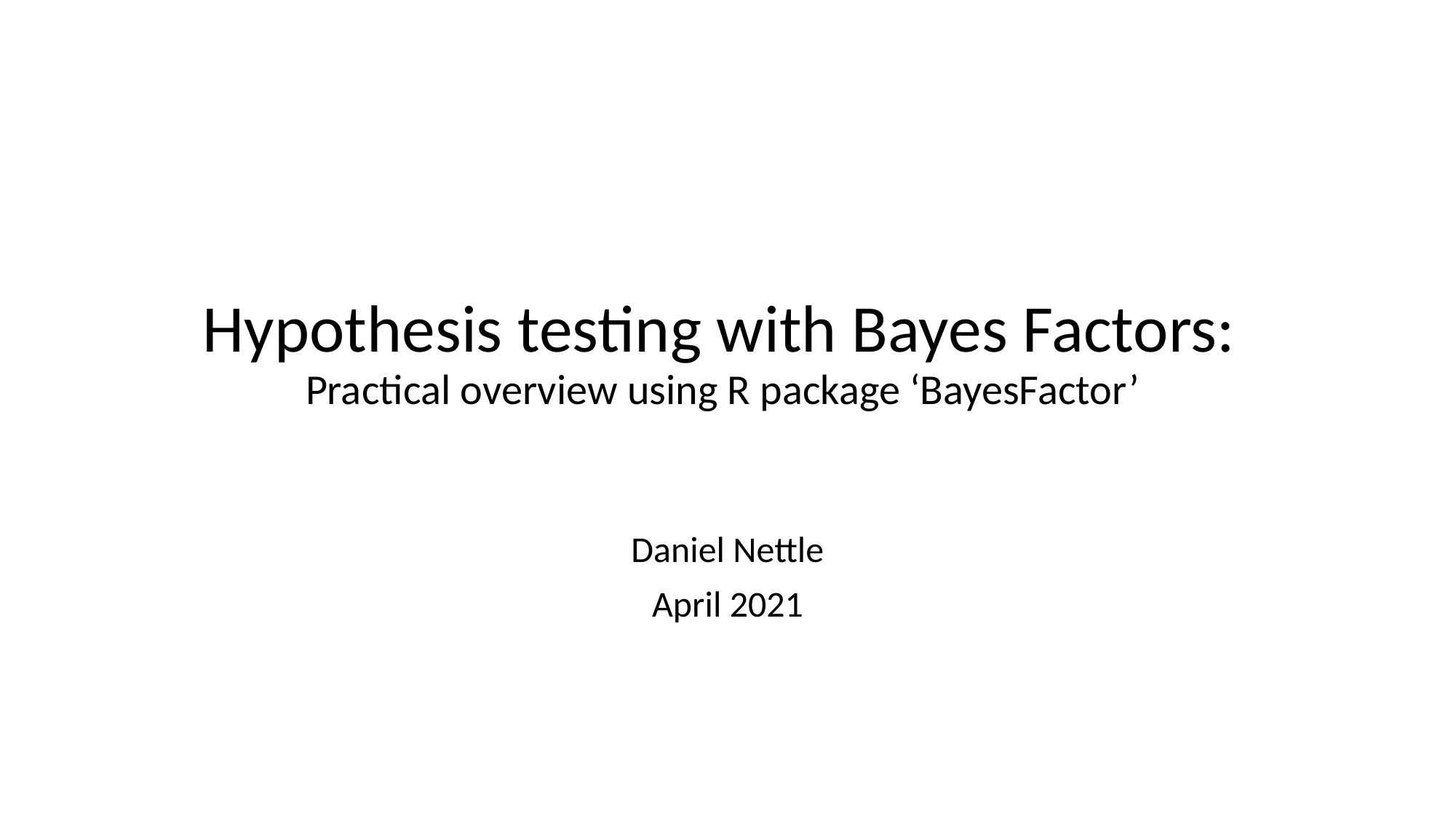

# Hypothesis testing with Bayes Factors: Practical overview using R package ‘BayesFactor’
Daniel Nettle
April 2021